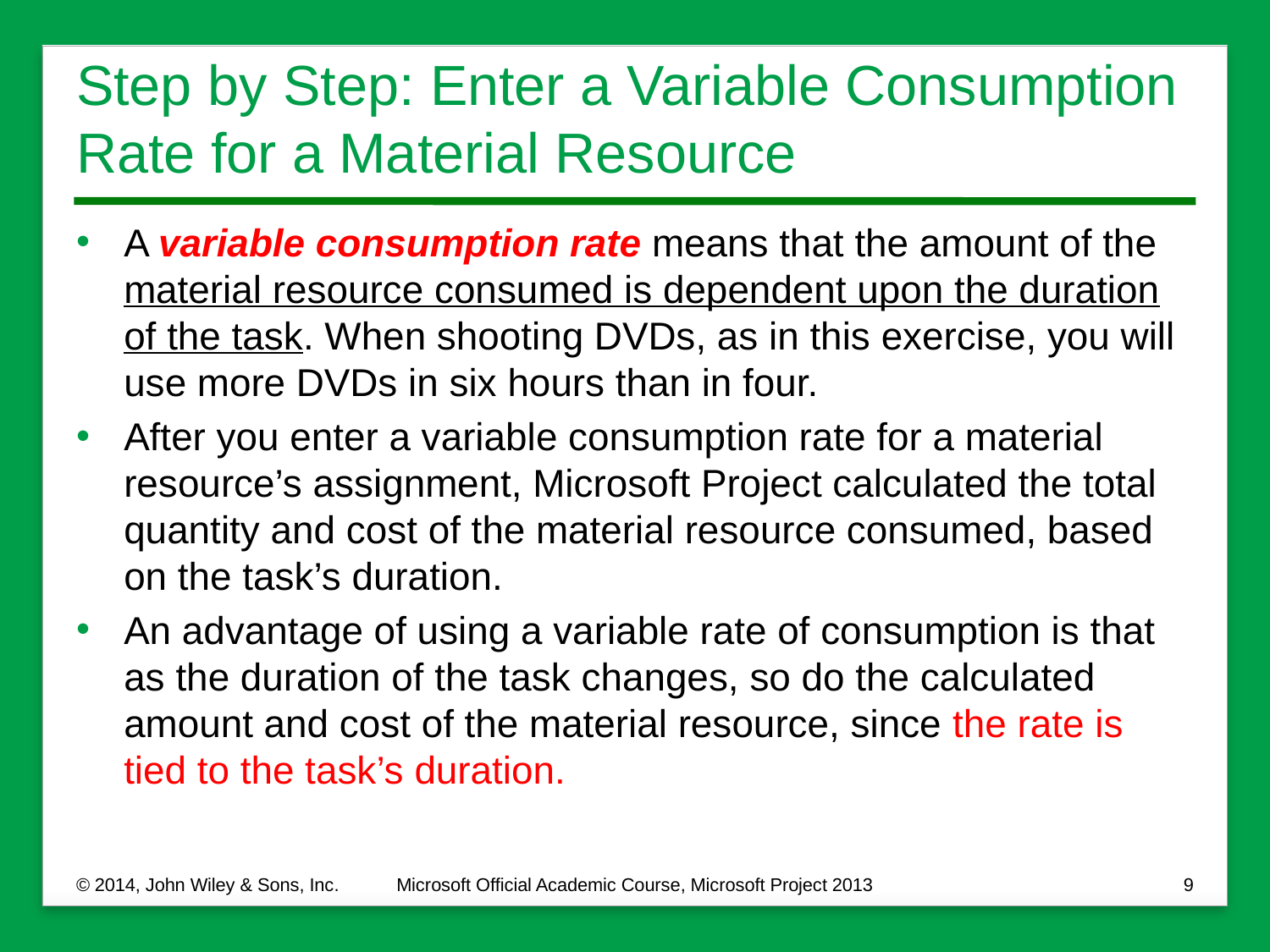

# Step by Step: Enter a Variable Consumption Rate for a Material Resource
A variable consumption rate means that the amount of the material resource consumed is dependent upon the duration of the task. When shooting DVDs, as in this exercise, you will use more DVDs in six hours than in four.
After you enter a variable consumption rate for a material resource’s assignment, Microsoft Project calculated the total quantity and cost of the material resource consumed, based on the task’s duration.
An advantage of using a variable rate of consumption is that as the duration of the task changes, so do the calculated amount and cost of the material resource, since the rate is tied to the task’s duration.
© 2014, John Wiley & Sons, Inc.
Microsoft Official Academic Course, Microsoft Project 2013
9